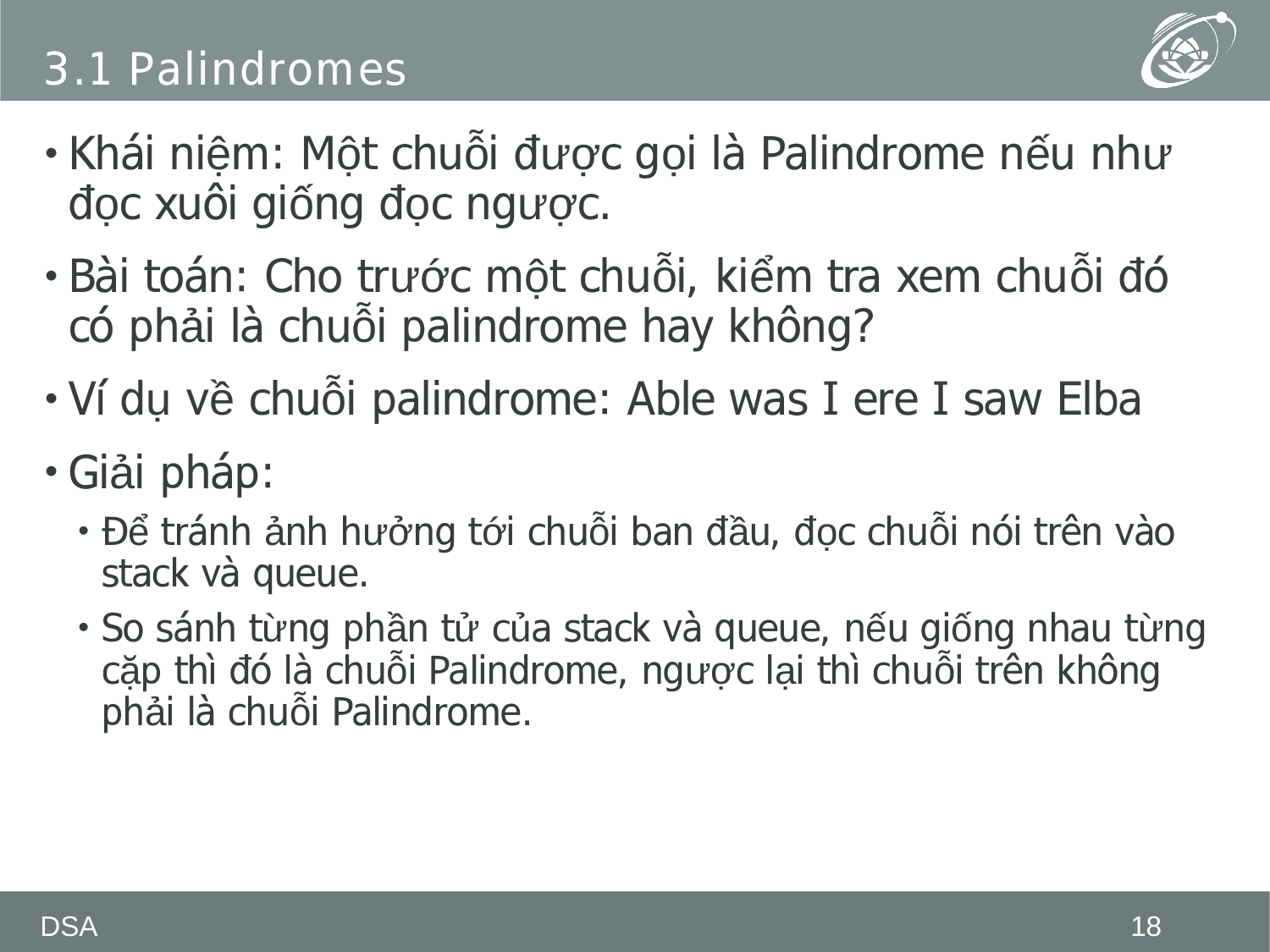

# 3.1 Palindromes
Khái niệm: Một chuỗi được gọi là Palindrome nếu như đọc xuôi giống đọc ngược.
Bài toán: Cho trước một chuỗi, kiểm tra xem chuỗi đó có phải là chuỗi palindrome hay không?
Ví dụ về chuỗi palindrome: Able was I ere I saw Elba
Giải pháp:
Để tránh ảnh hưởng tới chuỗi ban đầu, đọc chuỗi nói trên vào stack và queue.
So sánh từng phần tử của stack và queue, nếu giống nhau từng cặp thì đó là chuỗi Palindrome, ngược lại thì chuỗi trên không phải là chuỗi Palindrome.
DSA
18